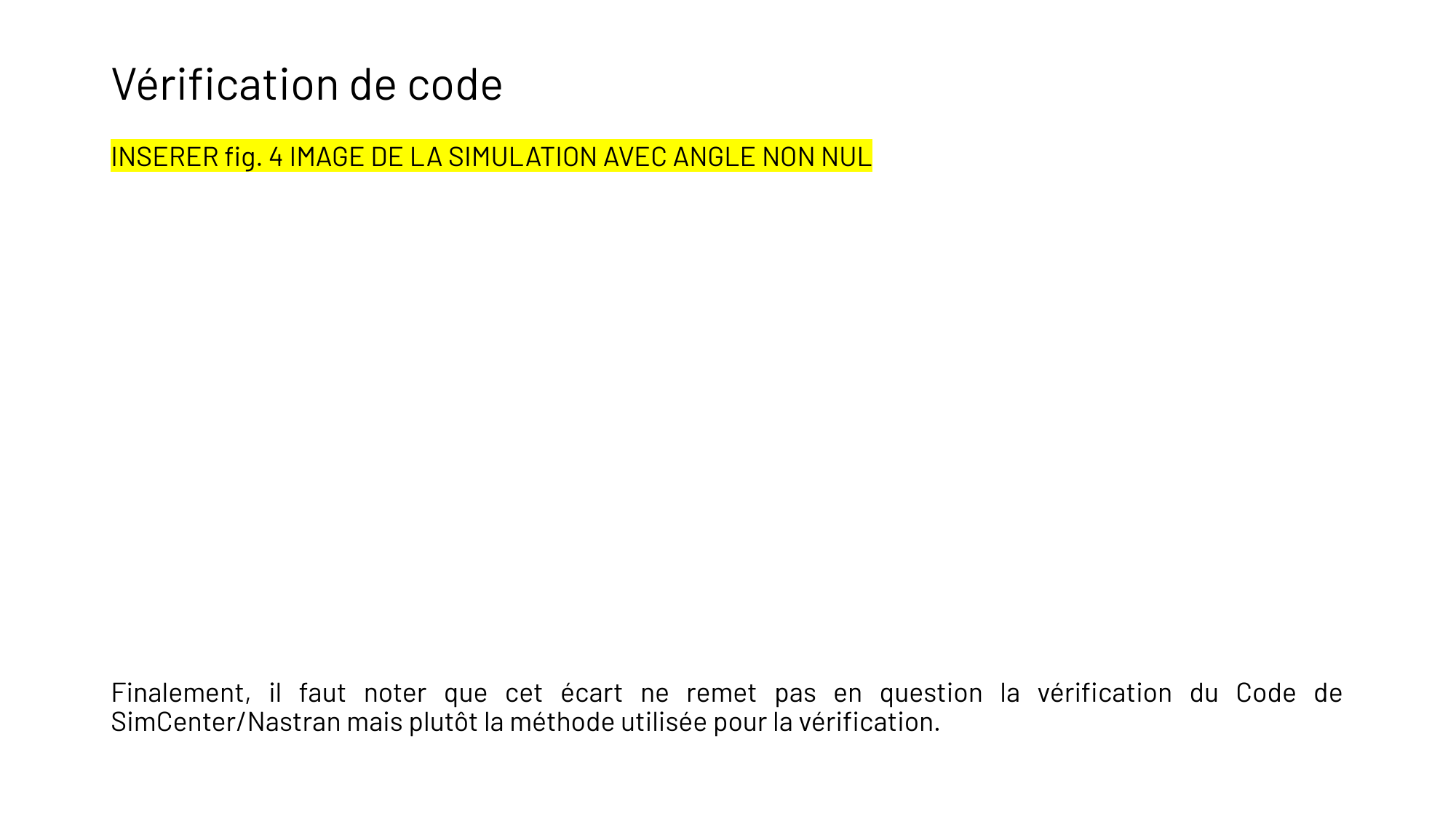

# Vérification de code
INSERER fig. 4 IMAGE DE LA SIMULATION AVEC ANGLE NON NUL

Finalement, il faut noter que cet écart ne remet pas en question la vérification du Code de SimCenter/Nastran mais plutôt la méthode utilisée pour la vérification.